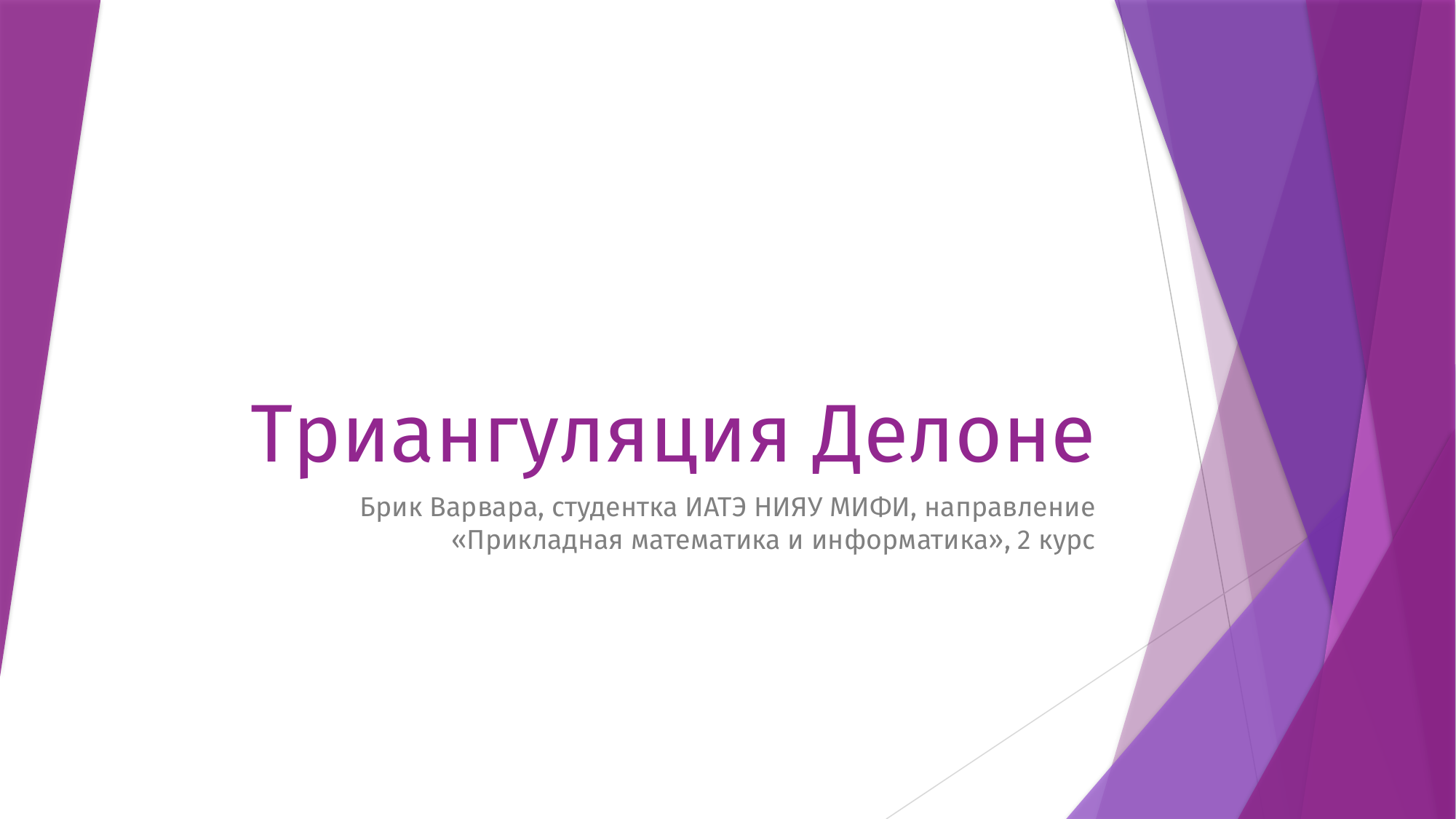

# Триангуляция Делоне
Брик Варвара, студентка ИАТЭ НИЯУ МИФИ, направление «Прикладная математика и информатика», 2 курс